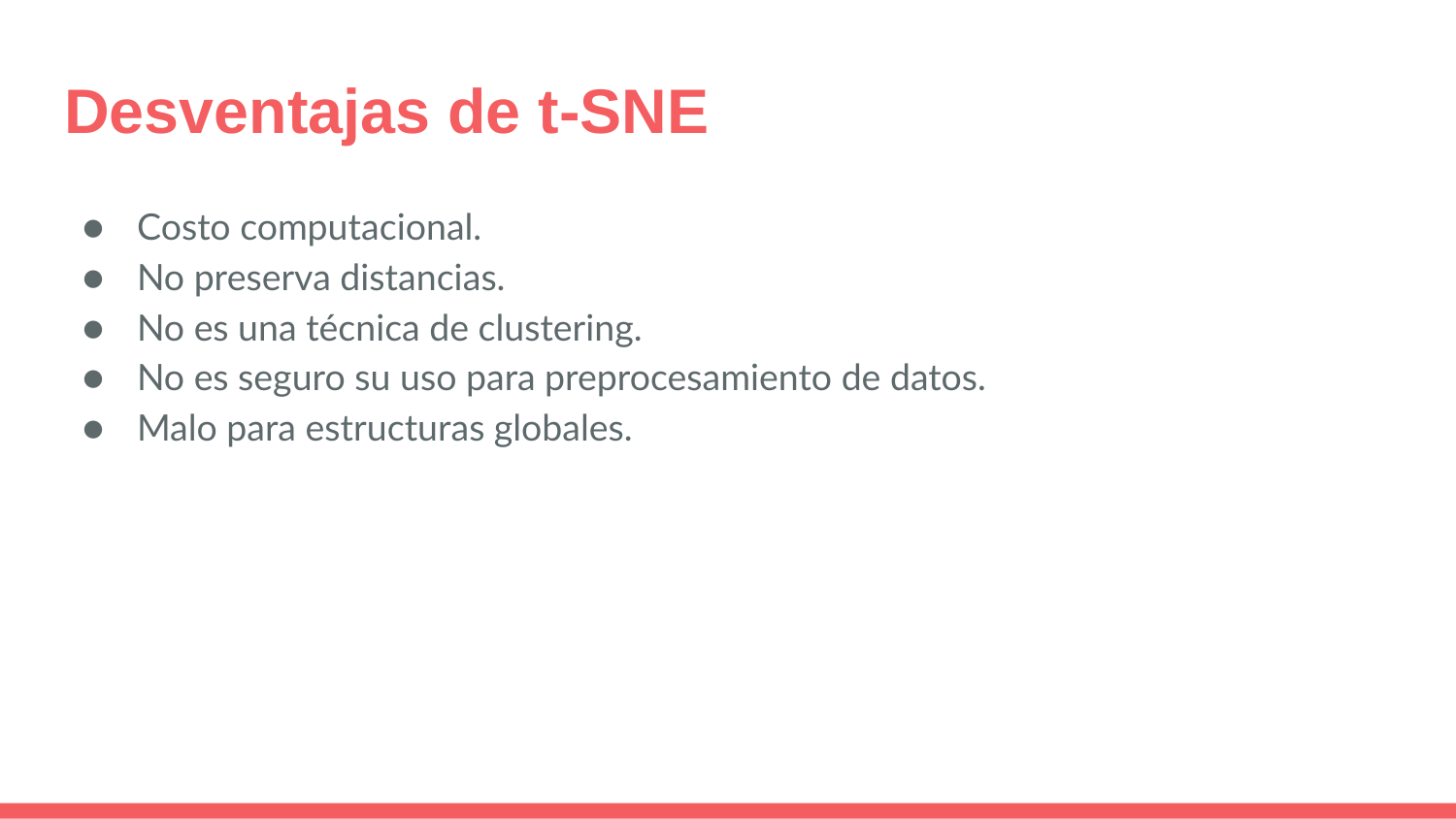

# Desventajas de t-SNE
Costo computacional.
No preserva distancias.
No es una técnica de clustering.
No es seguro su uso para preprocesamiento de datos.
Malo para estructuras globales.